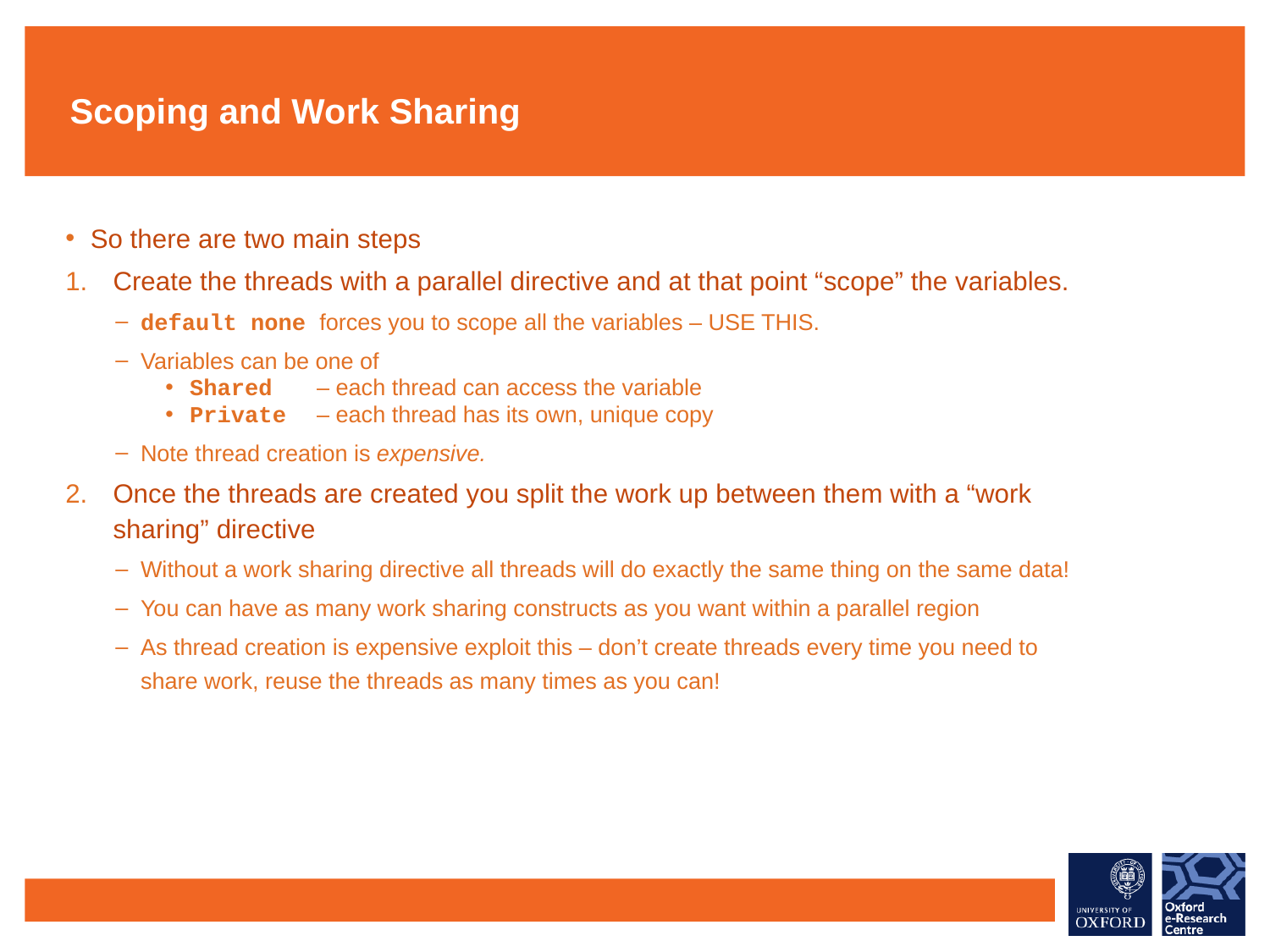

# Scoping and Work Sharing
So there are two main steps
Create the threads with a parallel directive and at that point “scope” the variables.
default none forces you to scope all the variables – USE THIS.
Variables can be one of
Shared 	– each thread can access the variable
Private 	– each thread has its own, unique copy
Note thread creation is expensive.
Once the threads are created you split the work up between them with a “work sharing” directive
Without a work sharing directive all threads will do exactly the same thing on the same data!
You can have as many work sharing constructs as you want within a parallel region
As thread creation is expensive exploit this – don’t create threads every time you need to share work, reuse the threads as many times as you can!